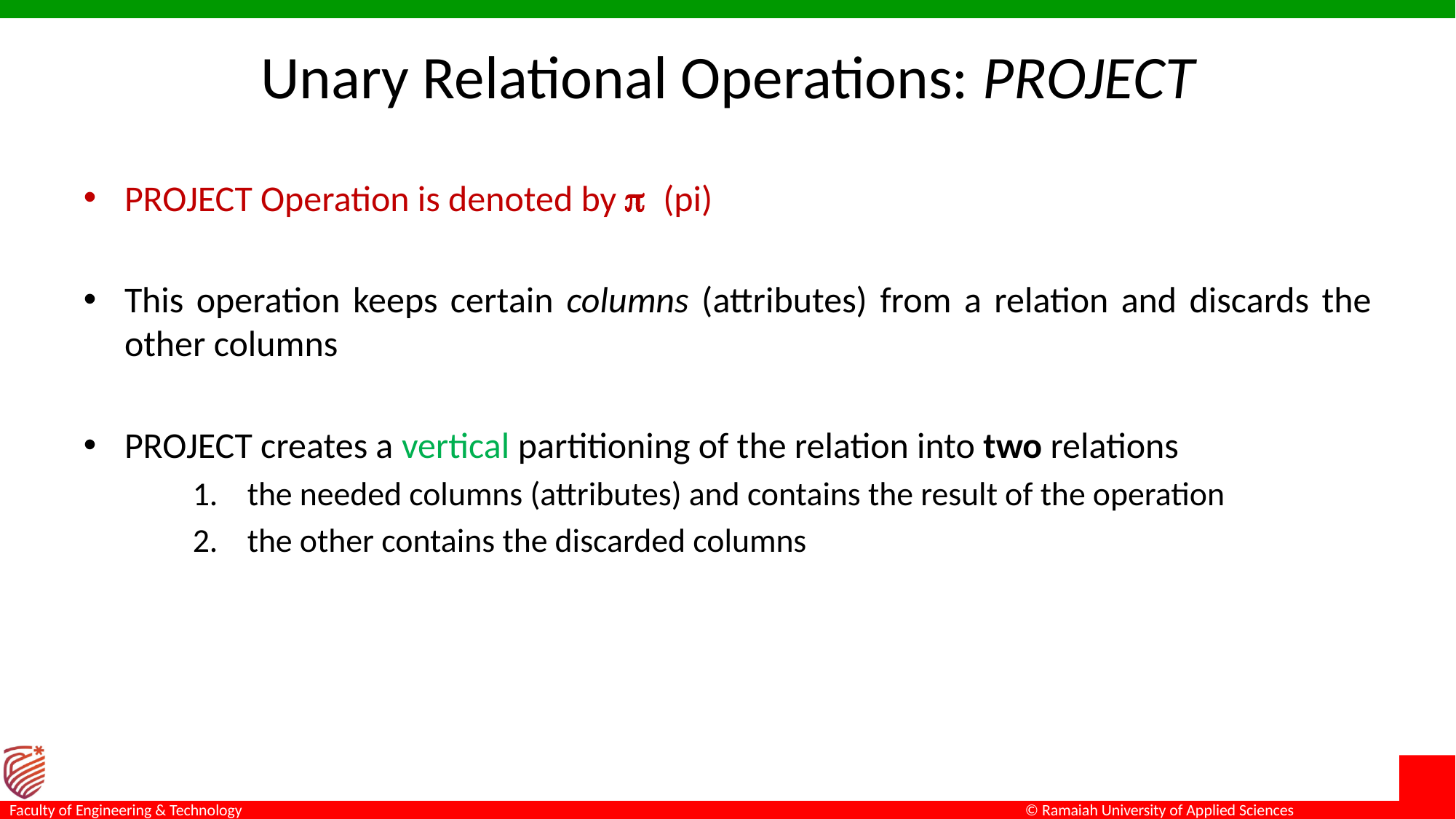

# Unary Relational Operations: PROJECT
PROJECT Operation is denoted by π (pi)

This operation keeps certain columns (attributes) from a relation and discards the other columns

PROJECT creates a vertical partitioning of the relation into two relations
the needed columns (attributes) and contains the result of the operation
the other contains the discarded columns